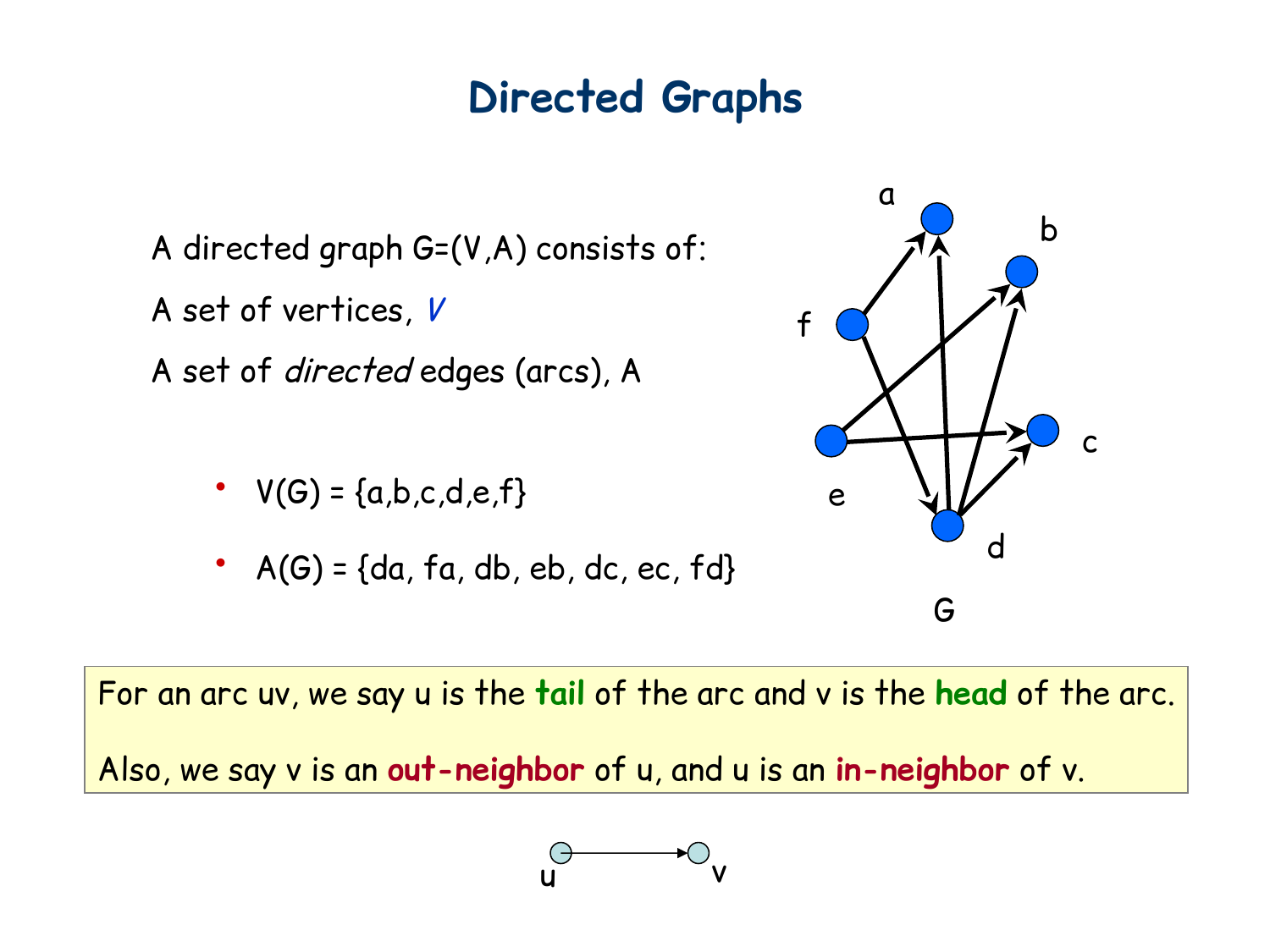

Directed Graphs
a

b
A directed graph G=(V,A) consists of:
A set of vertices, V
A set of directed edges (arcs), A

f
c
 V(G) = {a,b,c,d,e,f}

 A(G) = {da, fa, db, eb, dc, ec, fd}
e
d
G
For an arc uv, we say u is the tail of the arc and v is the head of the arc.

Also, we say v is an out-neighbor of u, and u is an in-neighbor of v.

v
u